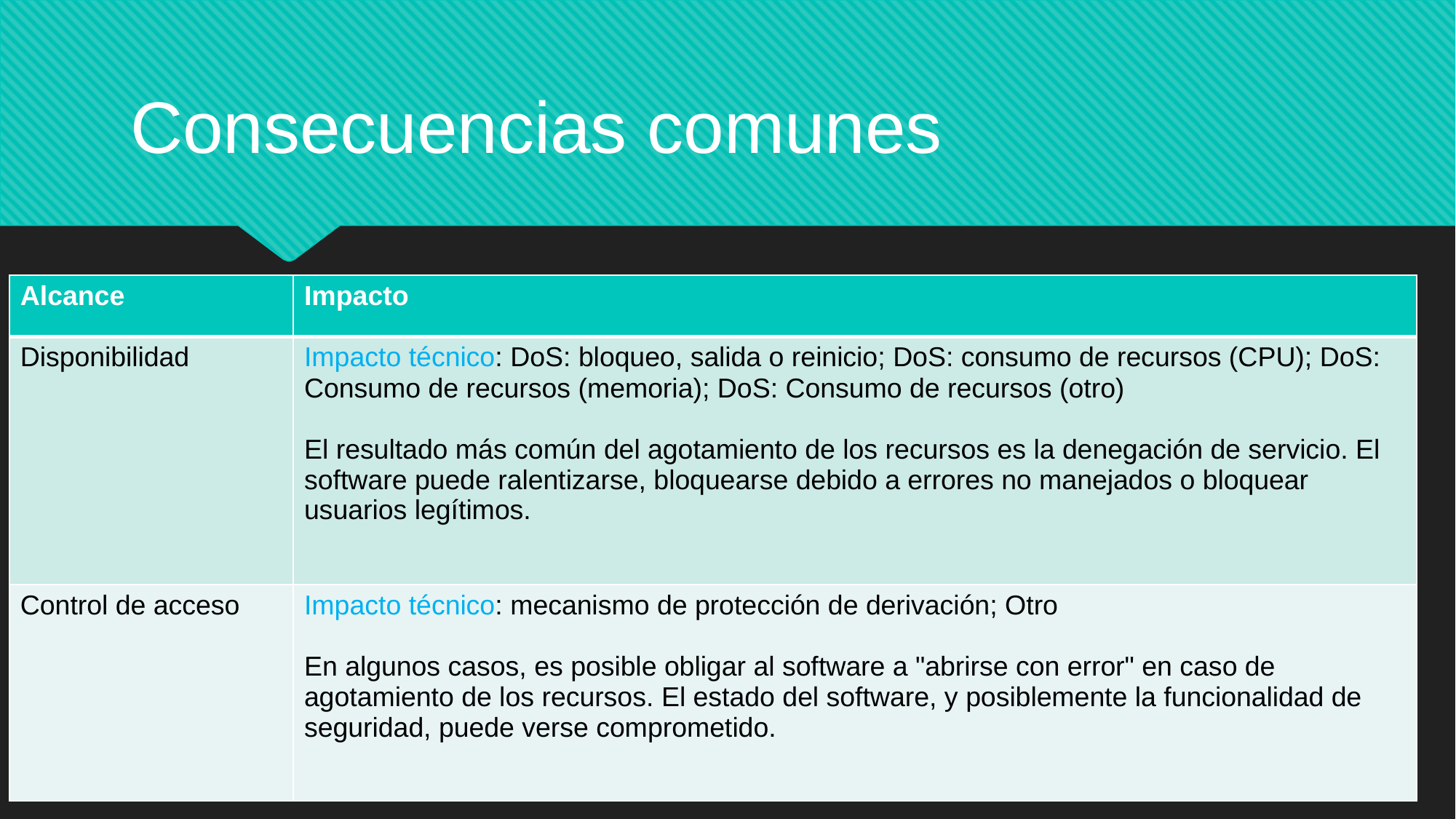

Consecuencias comunes
| Alcance | Impacto |
| --- | --- |
| Disponibilidad | Impacto técnico: DoS: bloqueo, salida o reinicio; DoS: consumo de recursos (CPU); DoS: Consumo de recursos (memoria); DoS: Consumo de recursos (otro) El resultado más común del agotamiento de los recursos es la denegación de servicio. El software puede ralentizarse, bloquearse debido a errores no manejados o bloquear usuarios legítimos. |
| Control de acceso | Impacto técnico: mecanismo de protección de derivación; Otro En algunos casos, es posible obligar al software a "abrirse con error" en caso de agotamiento de los recursos. El estado del software, y posiblemente la funcionalidad de seguridad, puede verse comprometido. |